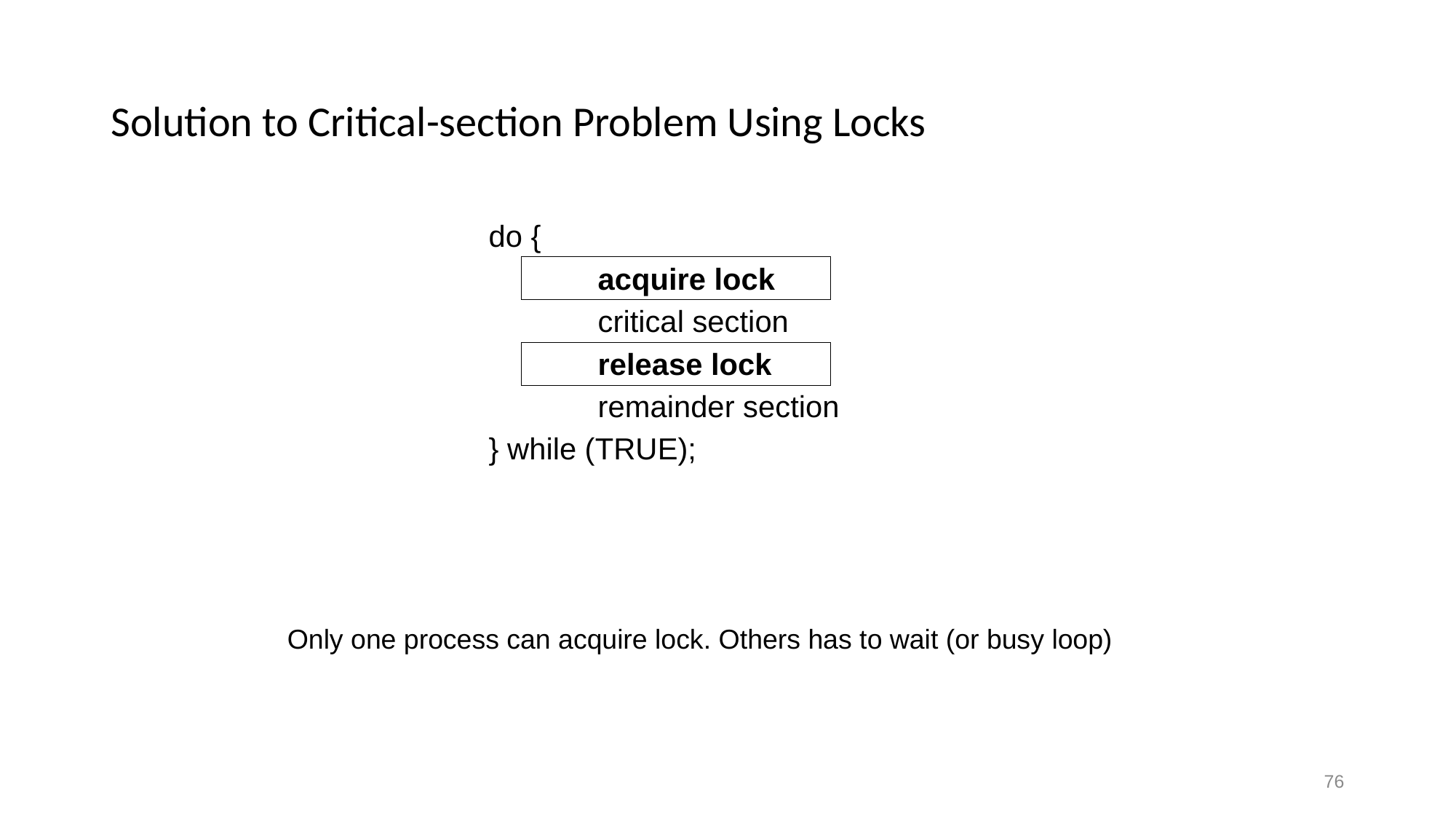

# Solution to Critical-section Problem Using Locks
	do {
		acquire lock
		critical section
		release lock
		remainder section
	} while (TRUE);

Only one process can acquire lock. Others has to wait (or busy loop)
76